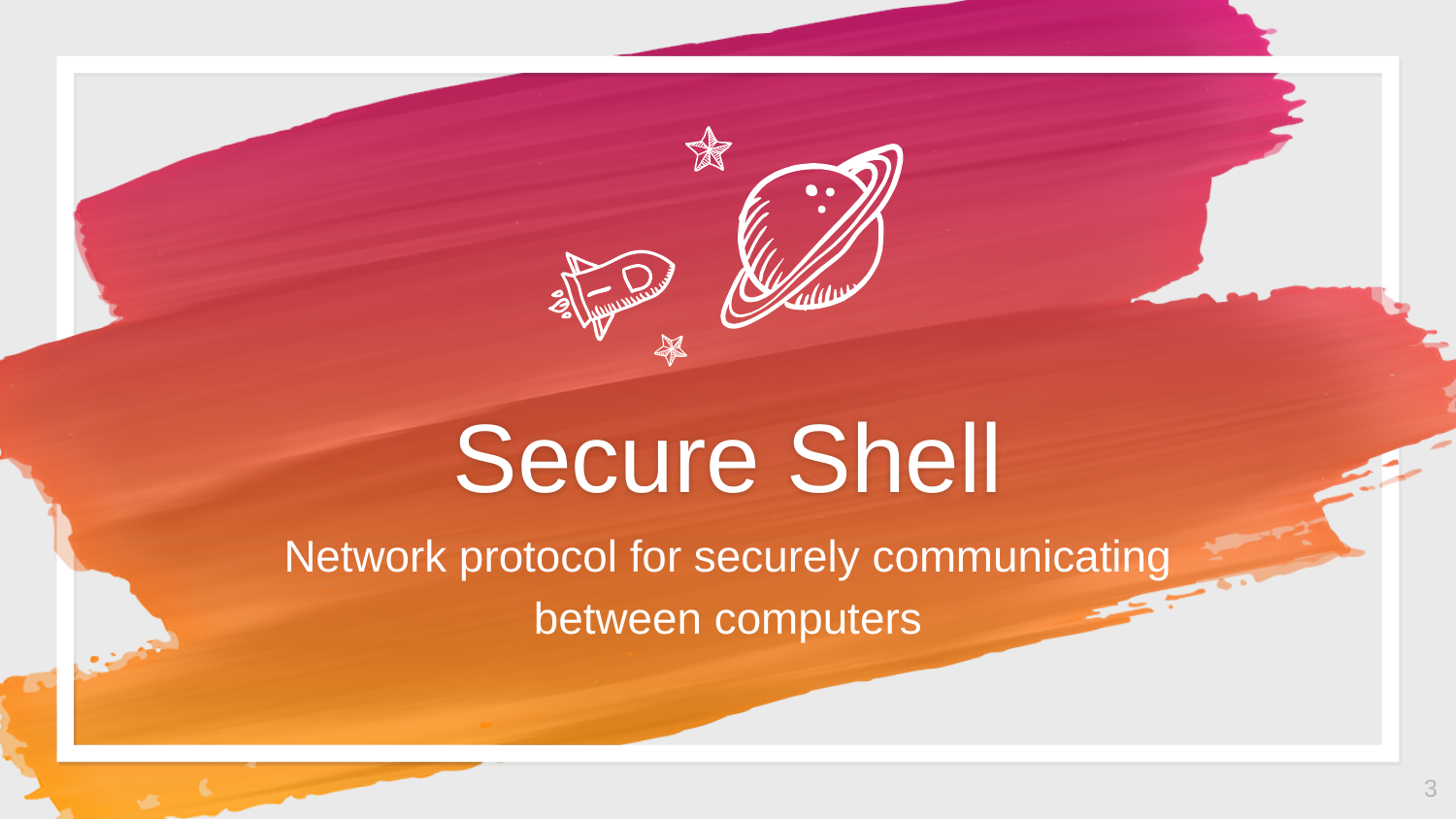

Secure Shell
Network protocol for securely communicating between computers
3